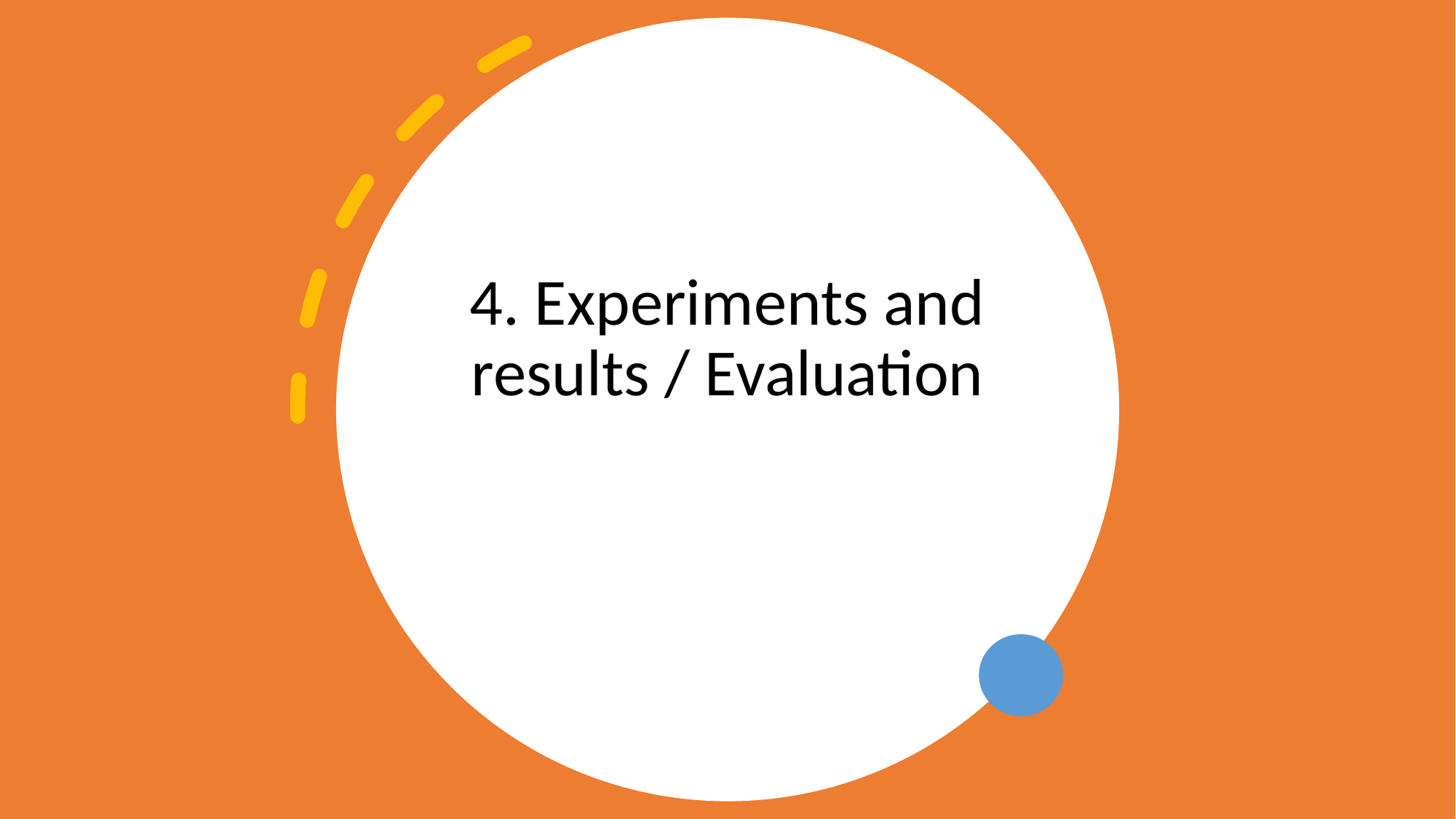

# 4. Experiments and results / Evaluation